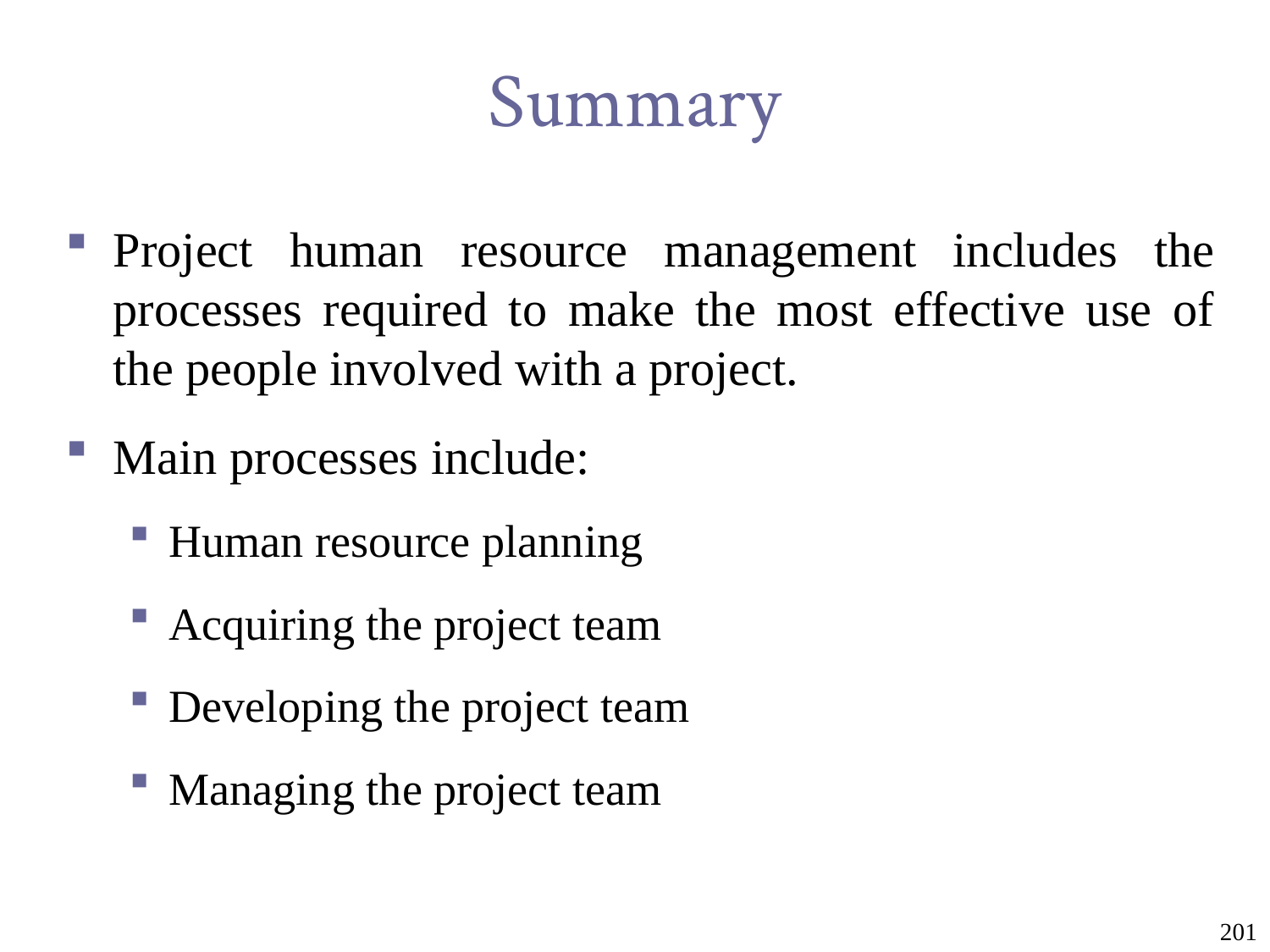

# Summary
Project human resource management includes the processes required to make the most effective use of the people involved with a project.
Main processes include:
Human resource planning
Acquiring the project team
Developing the project team
Managing the project team

201